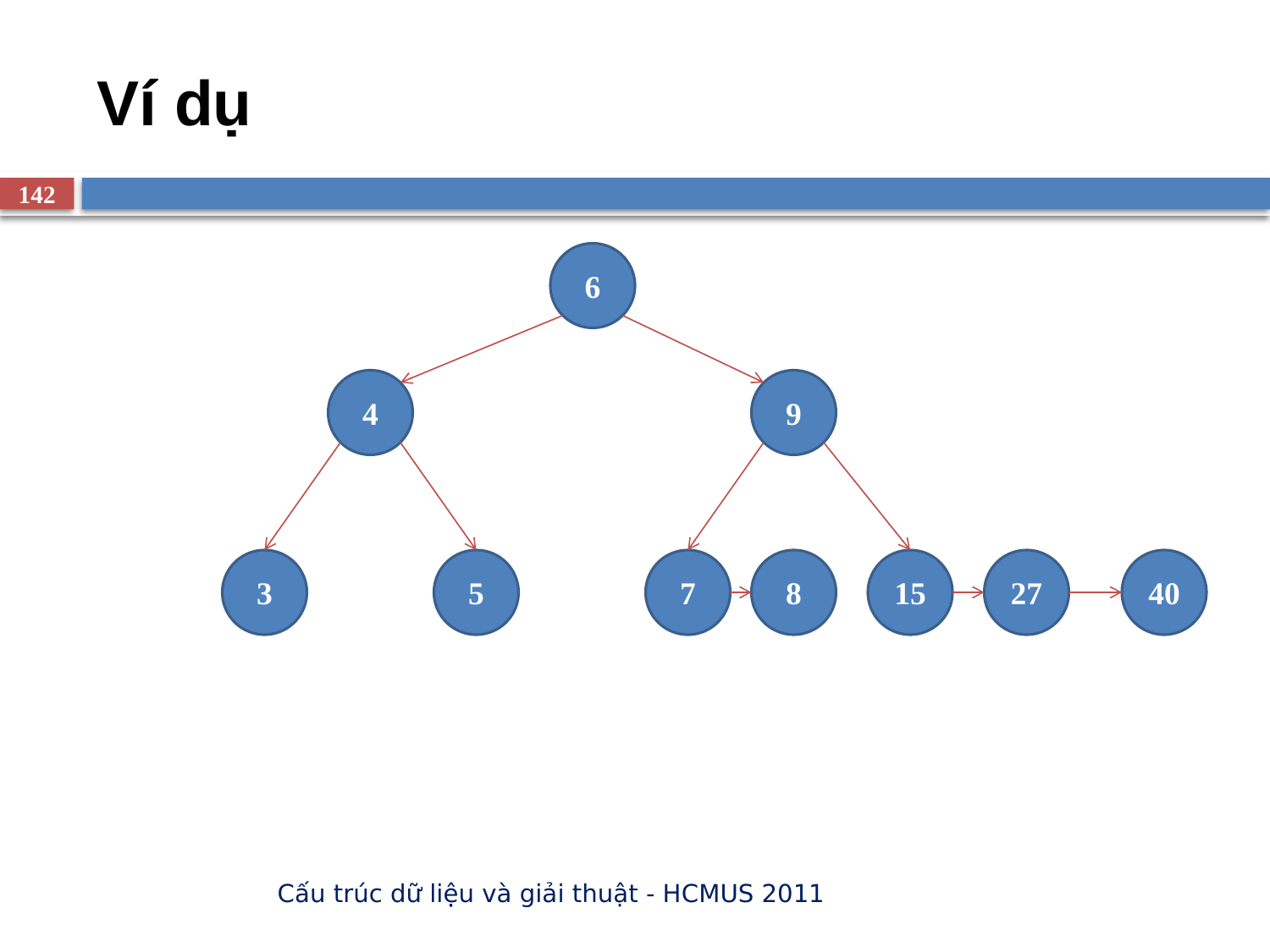

# Ví dụ
142
6
4
9
3
5
7
8
15
27
40
Cấu trúc dữ liệu và giải thuật - HCMUS 2011